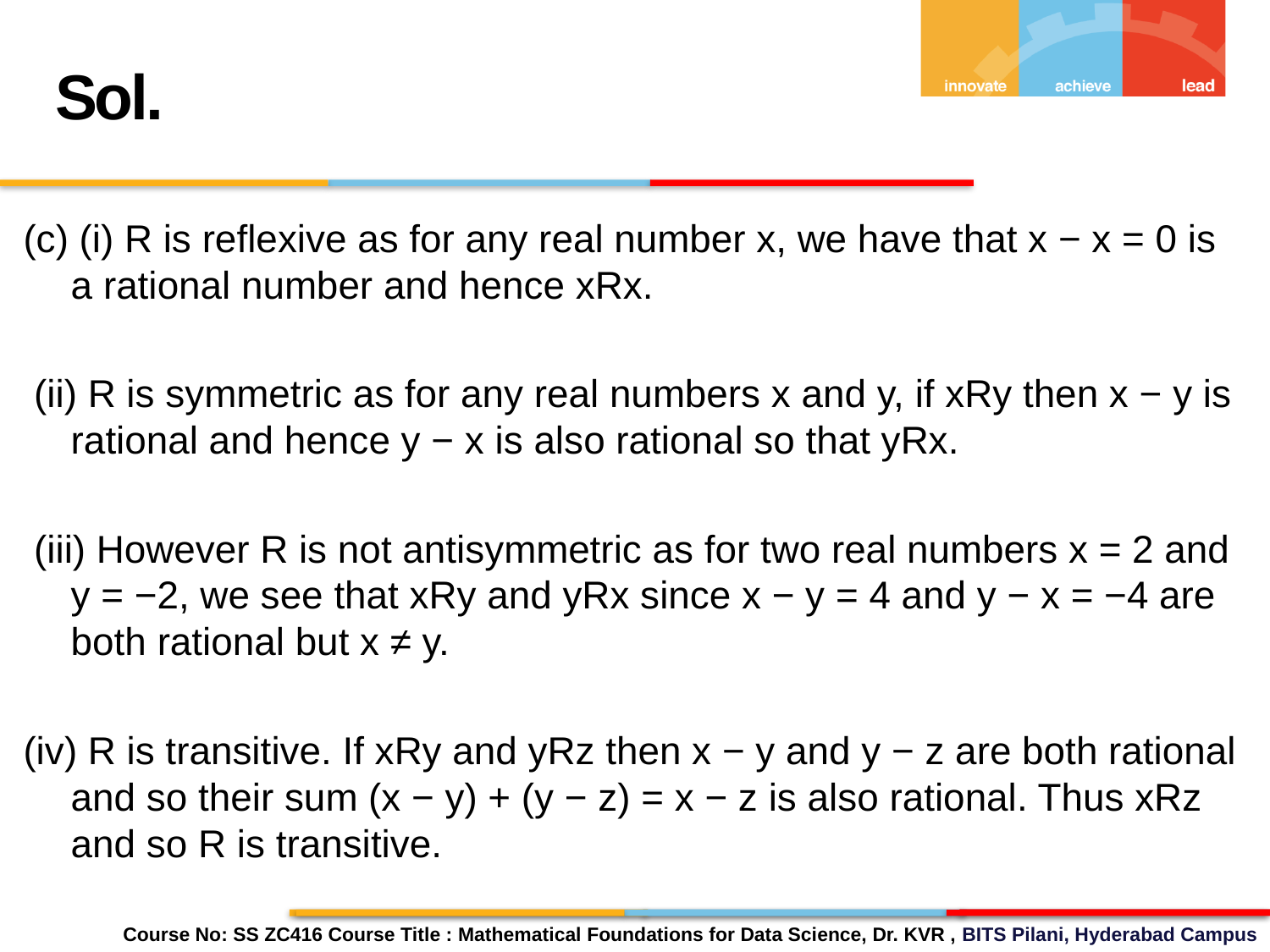

Sol.
(c) (i) R is reflexive as for any real number x, we have that x − x = 0 is a rational number and hence xRx.

 (ii) R is symmetric as for any real numbers x and y, if xRy then x − y is rational and hence y − x is also rational so that yRx.

 (iii) However R is not antisymmetric as for two real numbers x = 2 and y = −2, we see that xRy and yRx since x − y = 4 and y − x = −4 are both rational but x ≠ y.

(iv) R is transitive. If xRy and yRz then x − y and y − z are both rational and so their sum (x − y) + (y − z) = x − z is also rational. Thus xRz and so R is transitive.